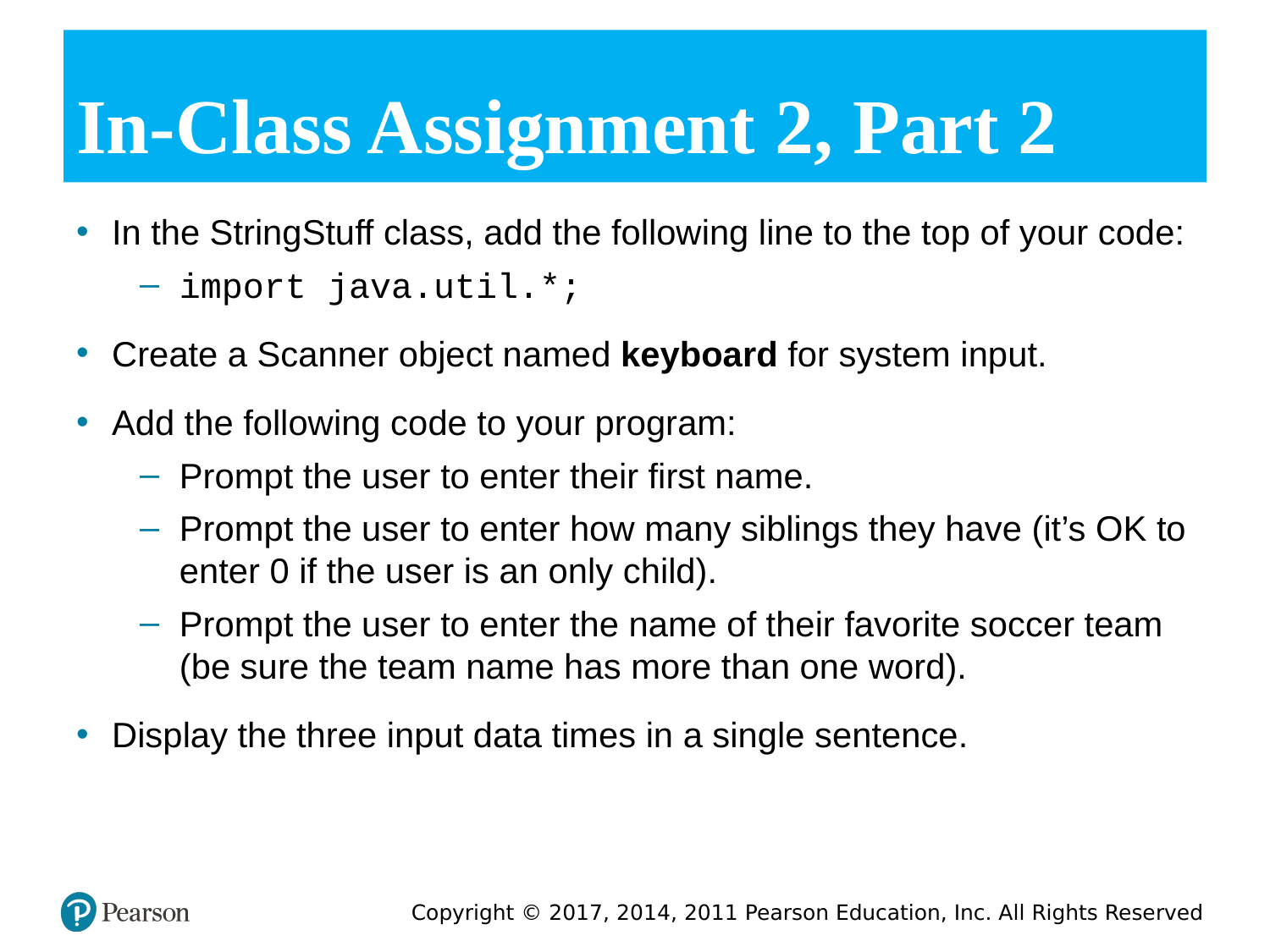

# In-Class Assignment 2, Part 2
In the StringStuff class, add the following line to the top of your code:
import java.util.*;
Create a Scanner object named keyboard for system input.
Add the following code to your program:
Prompt the user to enter their first name.
Prompt the user to enter how many siblings they have (it’s OK to enter 0 if the user is an only child).
Prompt the user to enter the name of their favorite soccer team (be sure the team name has more than one word).
Display the three input data times in a single sentence.